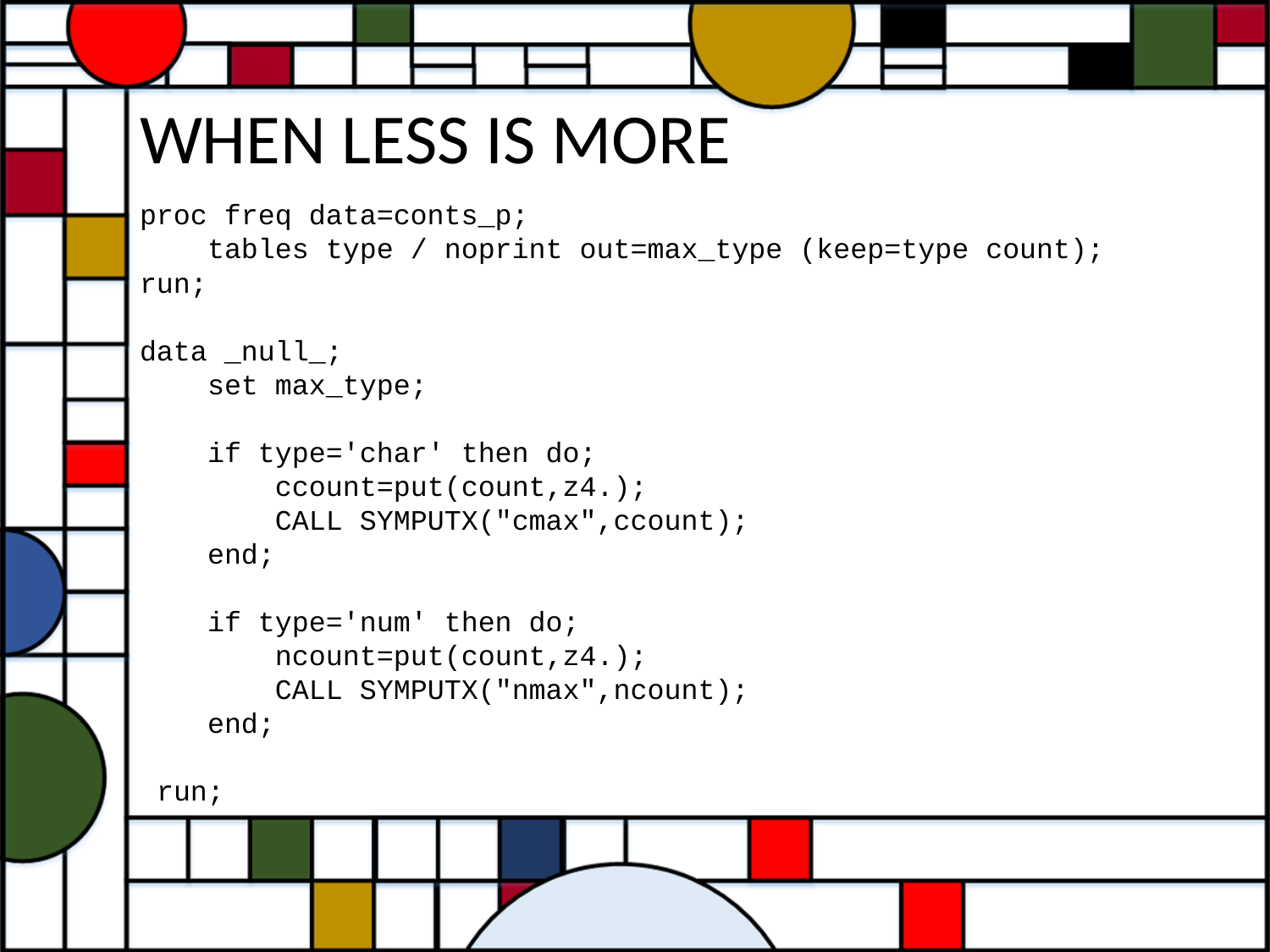

# WHEN LESS IS MORE
proc freq data=conts_p;
    tables type / noprint out=max_type (keep=type count);
run;

data _null_;
    set max_type;

    if type='char' then do;
        ccount=put(count,z4.);
        CALL SYMPUTX("cmax",ccount);
    end;

    if type='num' then do;
        ncount=put(count,z4.);
        CALL SYMPUTX("nmax",ncount);
    end;

 run;